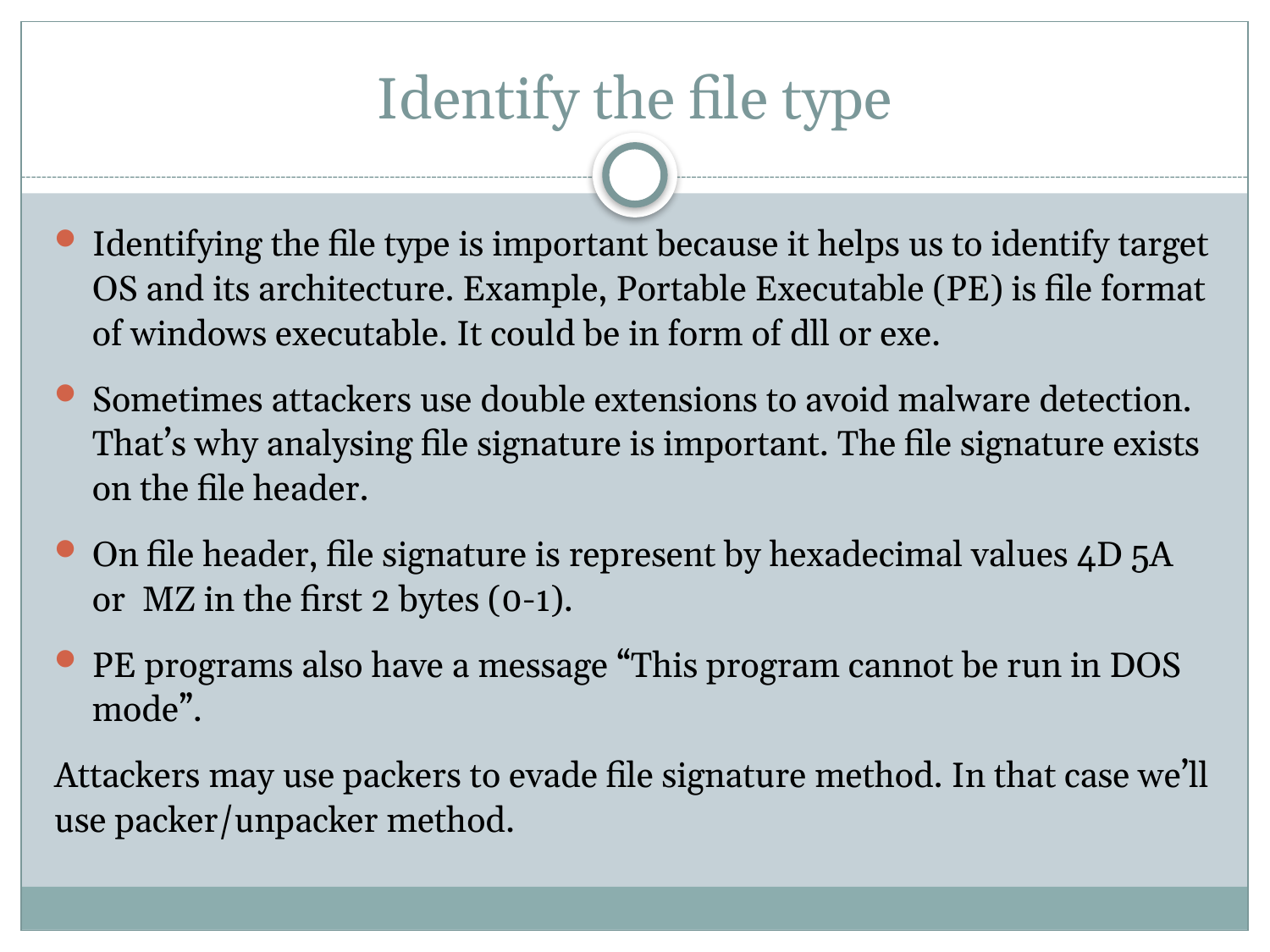

# Identify the file type
Identifying the file type is important because it helps us to identify target OS and its architecture. Example, Portable Executable (PE) is file format of windows executable. It could be in form of dll or exe.
Sometimes attackers use double extensions to avoid malware detection. That’s why analysing file signature is important. The file signature exists on the file header.
On file header, file signature is represent by hexadecimal values 4D 5A or  MZ in the first 2 bytes (0-1).
PE programs also have a message “This program cannot be run in DOS mode”.
Attackers may use packers to evade file signature method. In that case we’ll use packer/unpacker method.